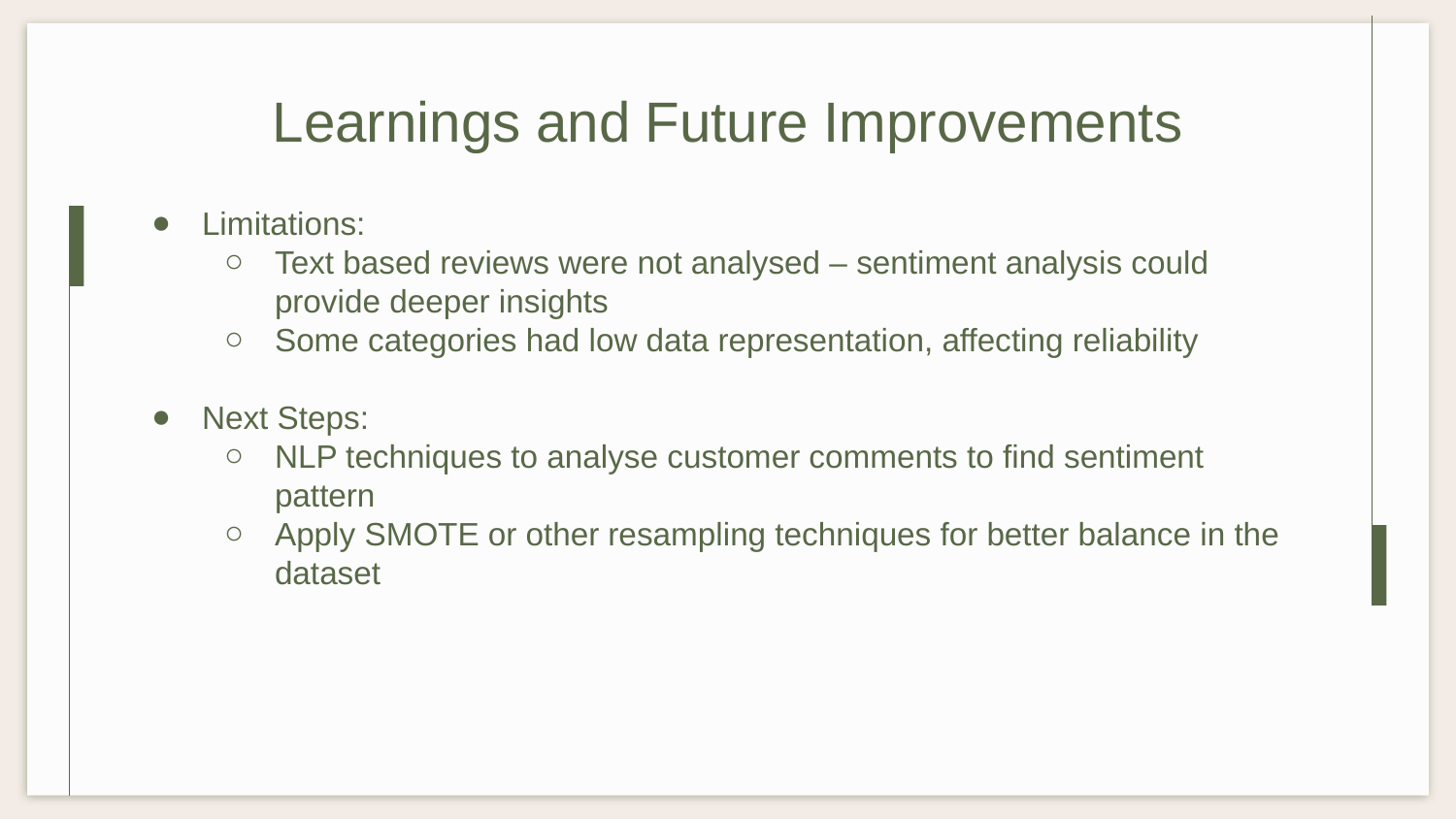

# Learnings and Future Improvements
Limitations:
Text based reviews were not analysed – sentiment analysis could provide deeper insights
Some categories had low data representation, affecting reliability

Next Steps:
NLP techniques to analyse customer comments to find sentiment pattern
Apply SMOTE or other resampling techniques for better balance in the dataset